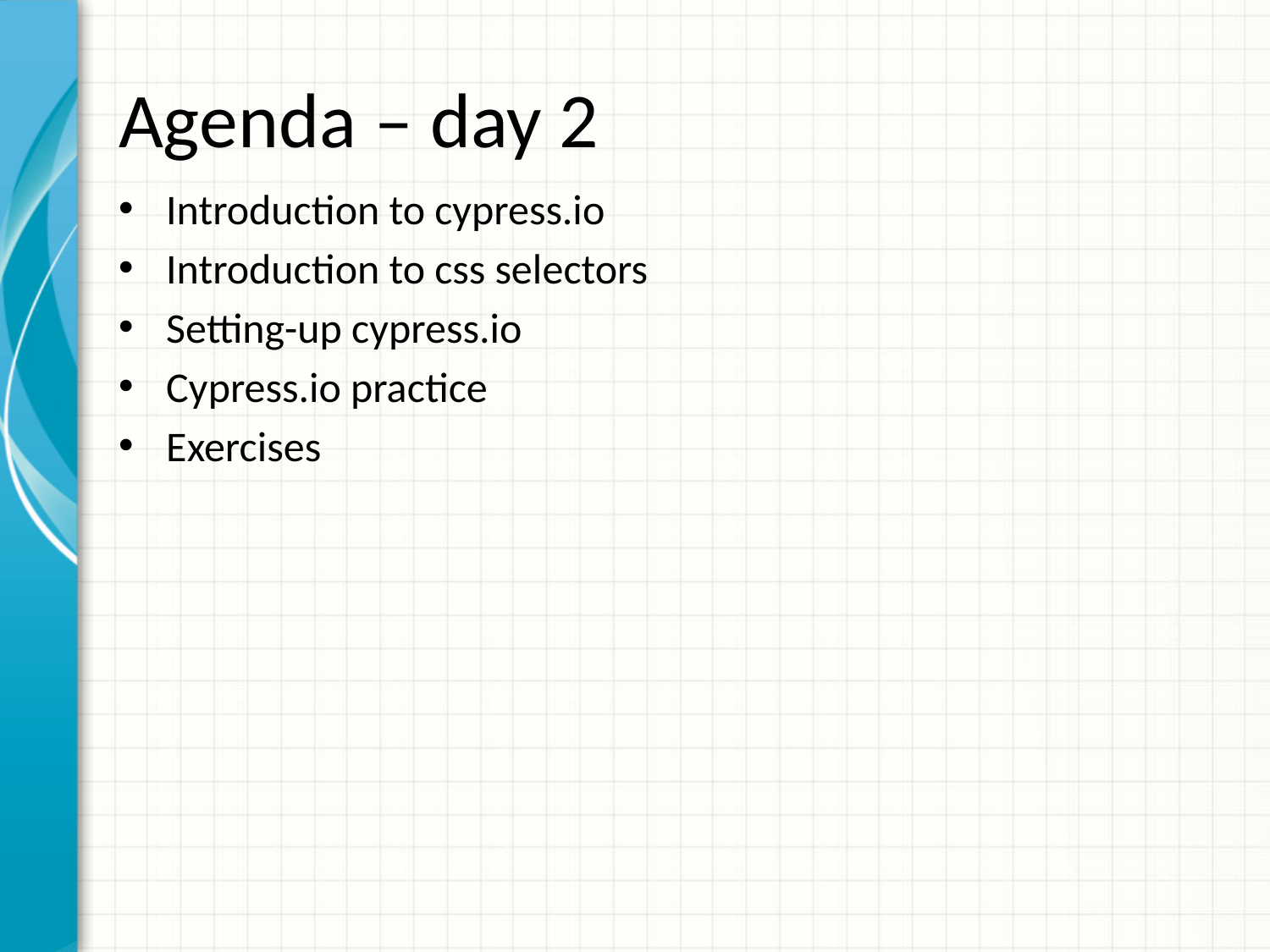

# Agenda – day 2
Introduction to cypress.io
Introduction to css selectors
Setting-up cypress.io
Cypress.io practice
Exercises